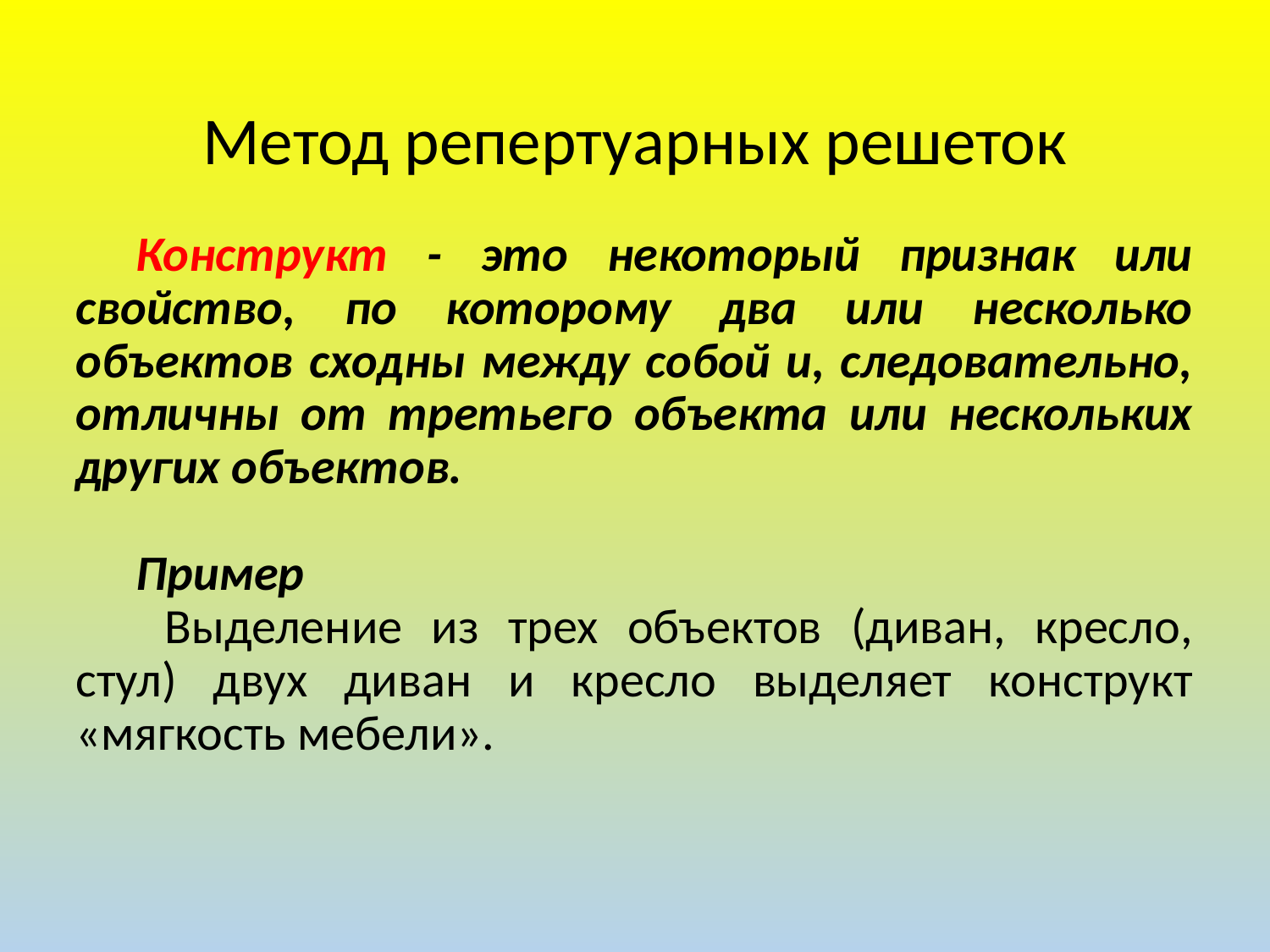

# Метод репертуарных решеток
Конструкт - это некоторый признак или свойство, по которому два или несколько объектов сходны между собой и, следовательно, отличны от третьего объекта или нескольких других объектов.

Пример
 Выделение из трех объектов (диван, кресло, стул) двух диван и кресло выделяет конструкт «мягкость мебели».